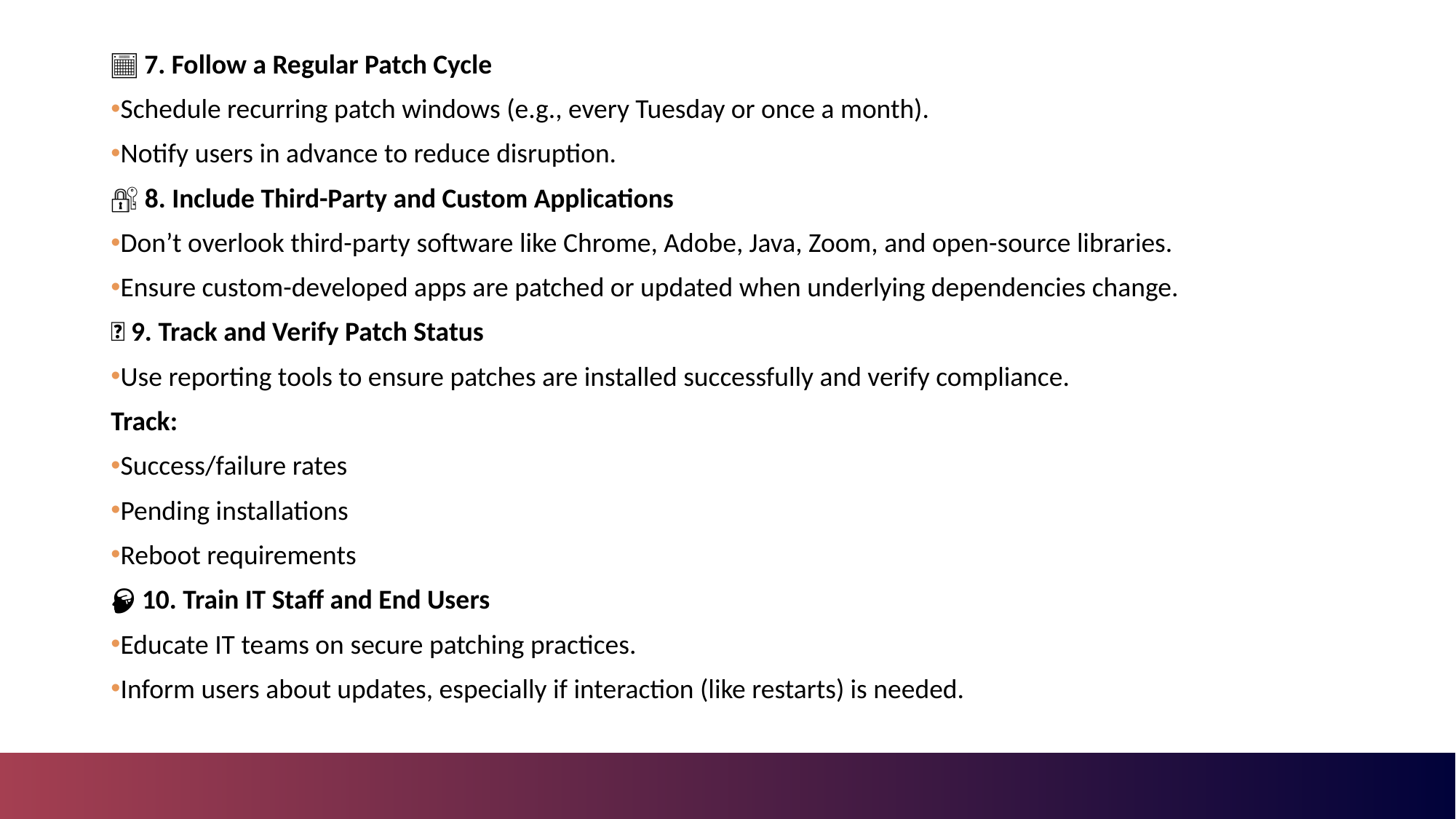

📅 7. Follow a Regular Patch Cycle
Schedule recurring patch windows (e.g., every Tuesday or once a month).
Notify users in advance to reduce disruption.
🔐 8. Include Third-Party and Custom Applications
Don’t overlook third-party software like Chrome, Adobe, Java, Zoom, and open-source libraries.
Ensure custom-developed apps are patched or updated when underlying dependencies change.
🧾 9. Track and Verify Patch Status
Use reporting tools to ensure patches are installed successfully and verify compliance.
Track:
Success/failure rates
Pending installations
Reboot requirements
🧠 10. Train IT Staff and End Users
Educate IT teams on secure patching practices.
Inform users about updates, especially if interaction (like restarts) is needed.